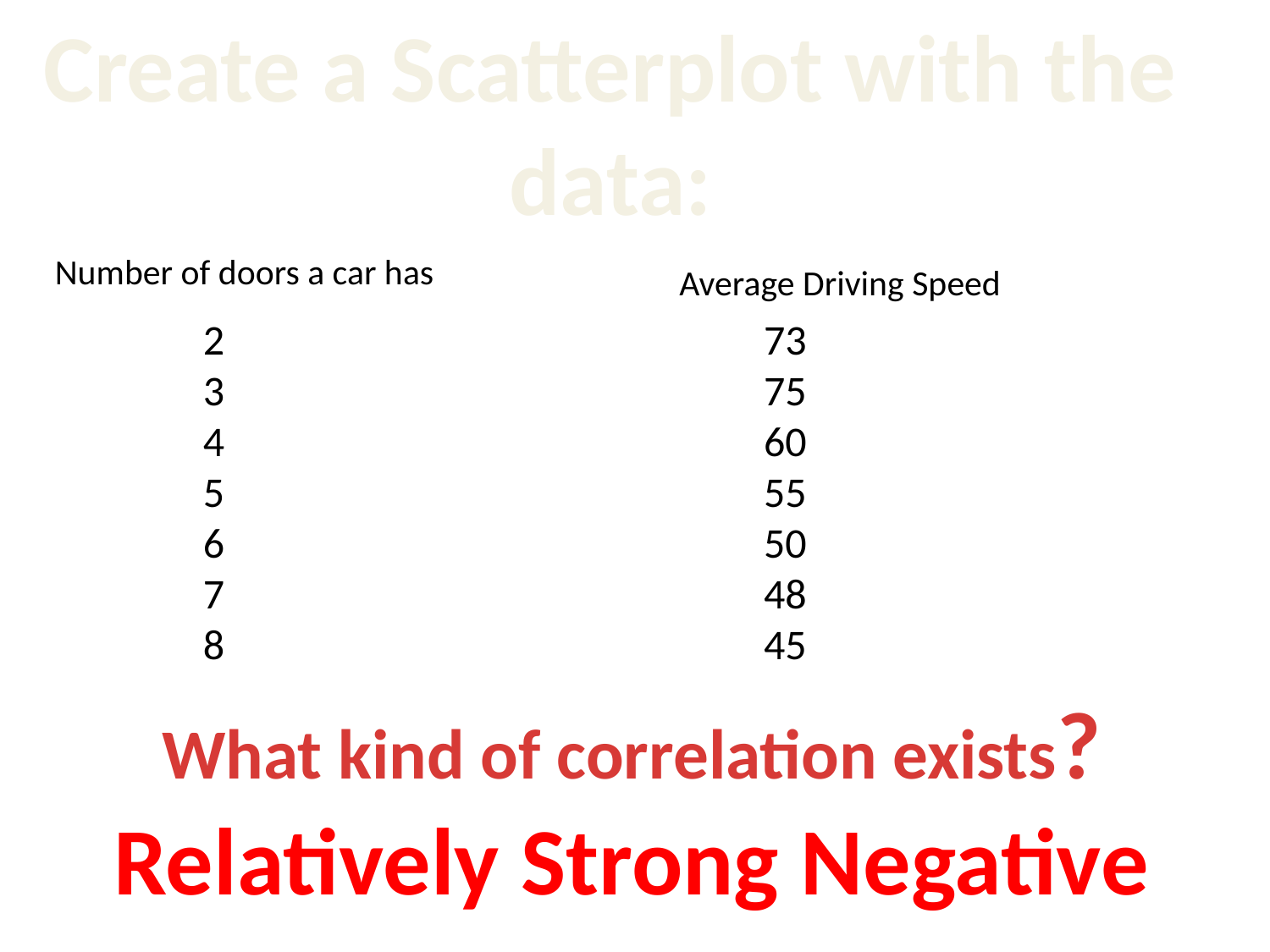

Create a Scatterplot with the data:
Number of doors a car has
Average Driving Speed
2
3
4
5
6
7
8
73
75
60
55
50
48
45

What kind of correlation exists?
Relatively Strong Negative